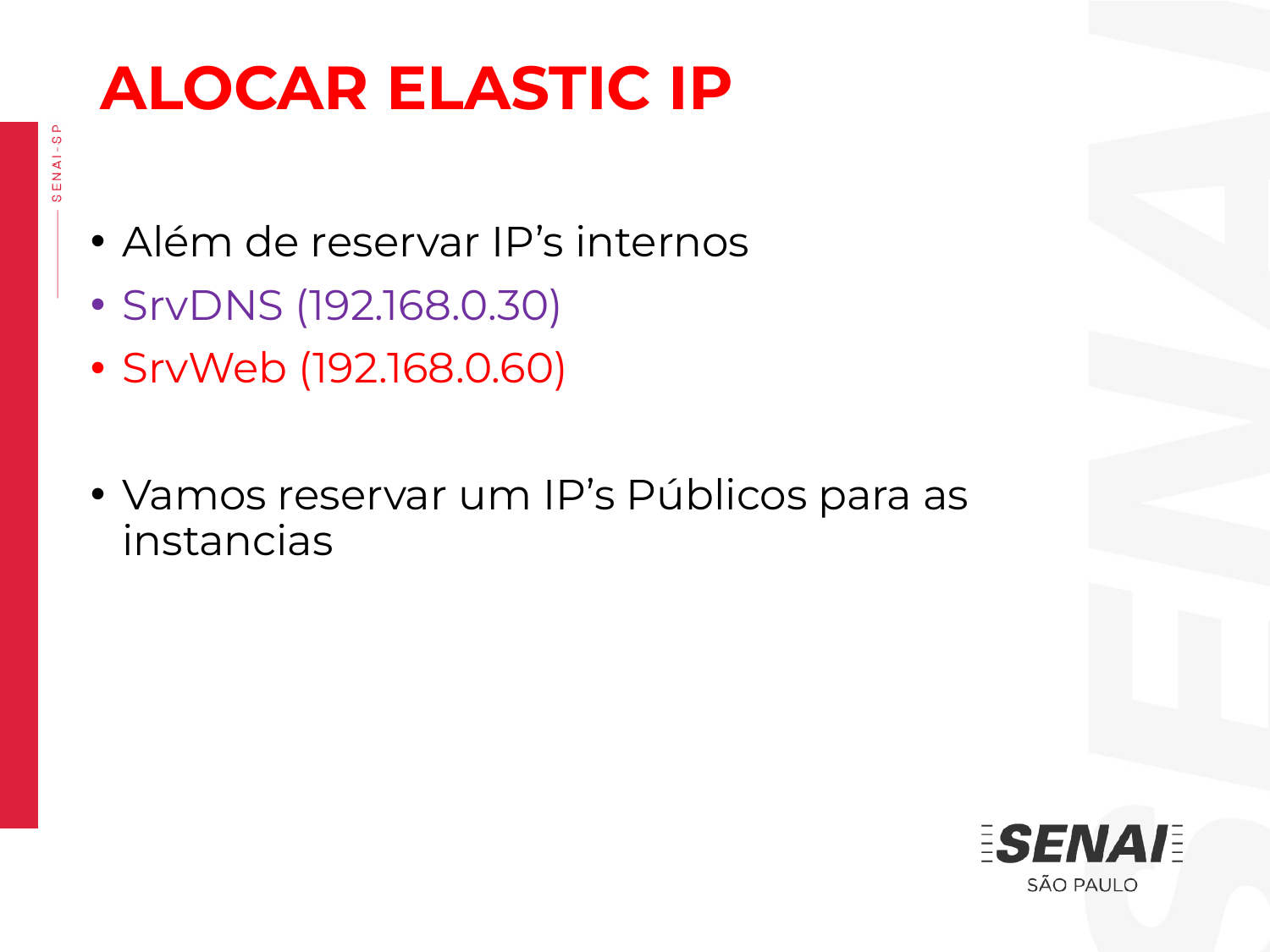

ALOCAR ELASTIC IP

Além de reservar IP’s internos
SrvDNS (192.168.0.30)
SrvWeb (192.168.0.60)

Vamos reservar um IP’s Públicos para as instancias